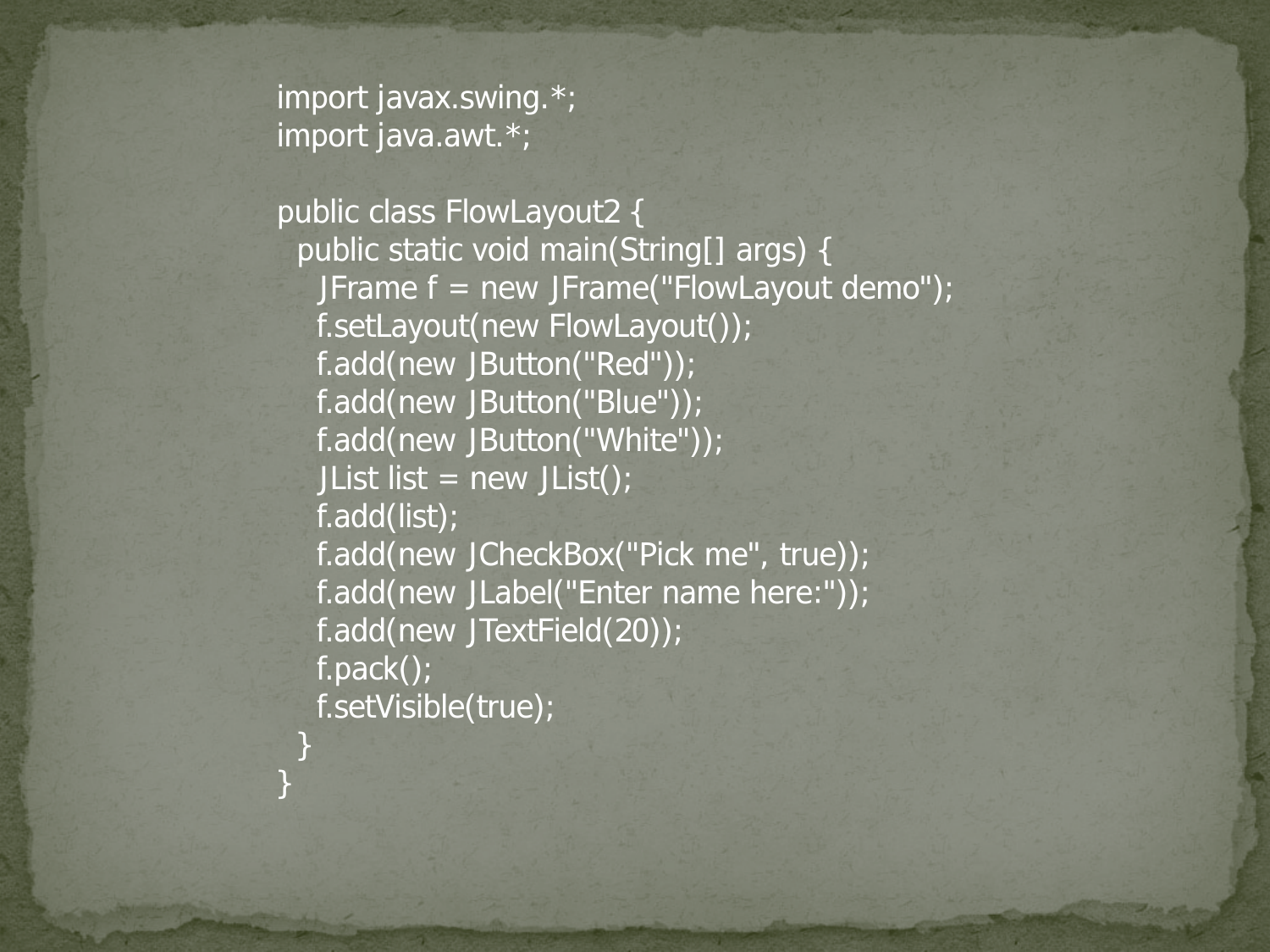

import javax.swing.*;
import java.awt.*;

public class FlowLayout2 {
  public static void main(String[] args) {
    JFrame f = new JFrame("FlowLayout demo");
    f.setLayout(new FlowLayout());
    f.add(new JButton("Red"));
    f.add(new JButton("Blue"));
    f.add(new JButton("White"));
    JList list = new JList();
    f.add(list);
    f.add(new JCheckBox("Pick me", true));
    f.add(new JLabel("Enter name here:"));
    f.add(new JTextField(20));
    f.pack();
    f.setVisible(true);
  }
}